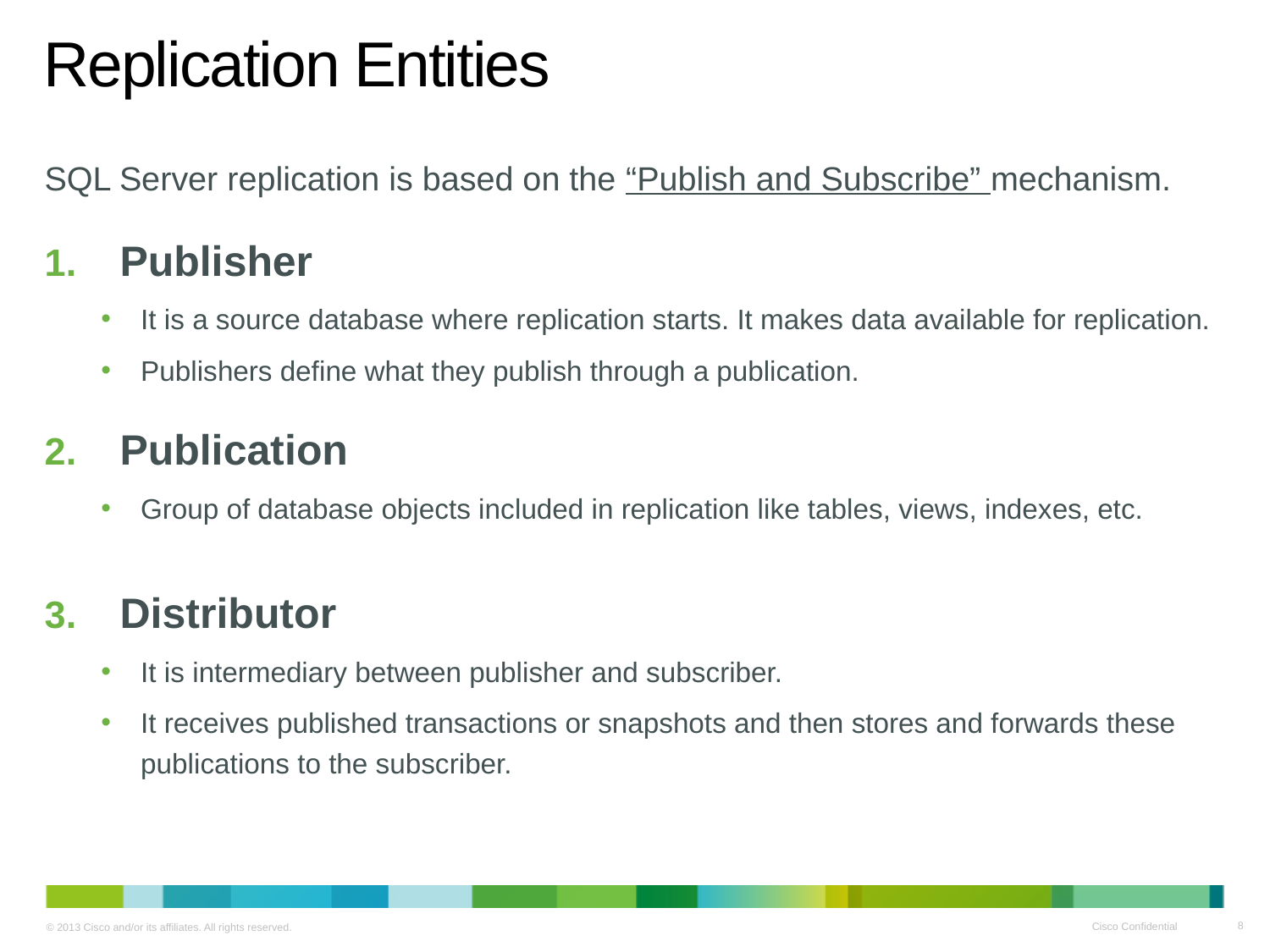

# Replication Entities
SQL Server replication is based on the “Publish and Subscribe” mechanism.
 Publisher
It is a source database where replication starts. It makes data available for replication.
Publishers define what they publish through a publication.
 Publication
Group of database objects included in replication like tables, views, indexes, etc.
 Distributor
It is intermediary between publisher and subscriber.
It receives published transactions or snapshots and then stores and forwards these publications to the subscriber.